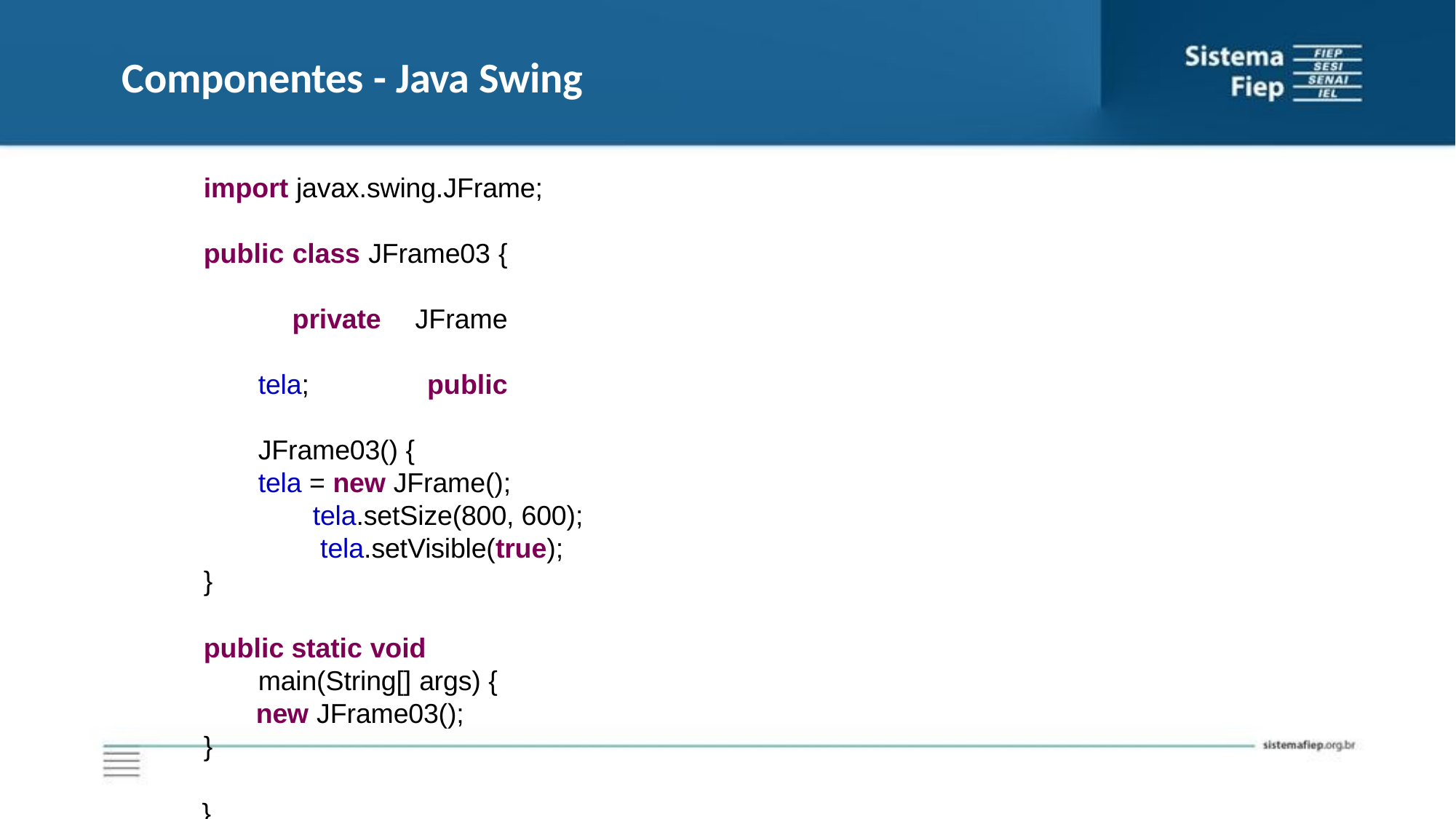

# Componentes - Java Swing
import javax.swing.JFrame;
public class JFrame03 {  private JFrame tela;  public JFrame03() {
tela = new JFrame();  tela.setSize(800, 600);  tela.setVisible(true);
}

public static void main(String[] args) {
new JFrame03();
}

}